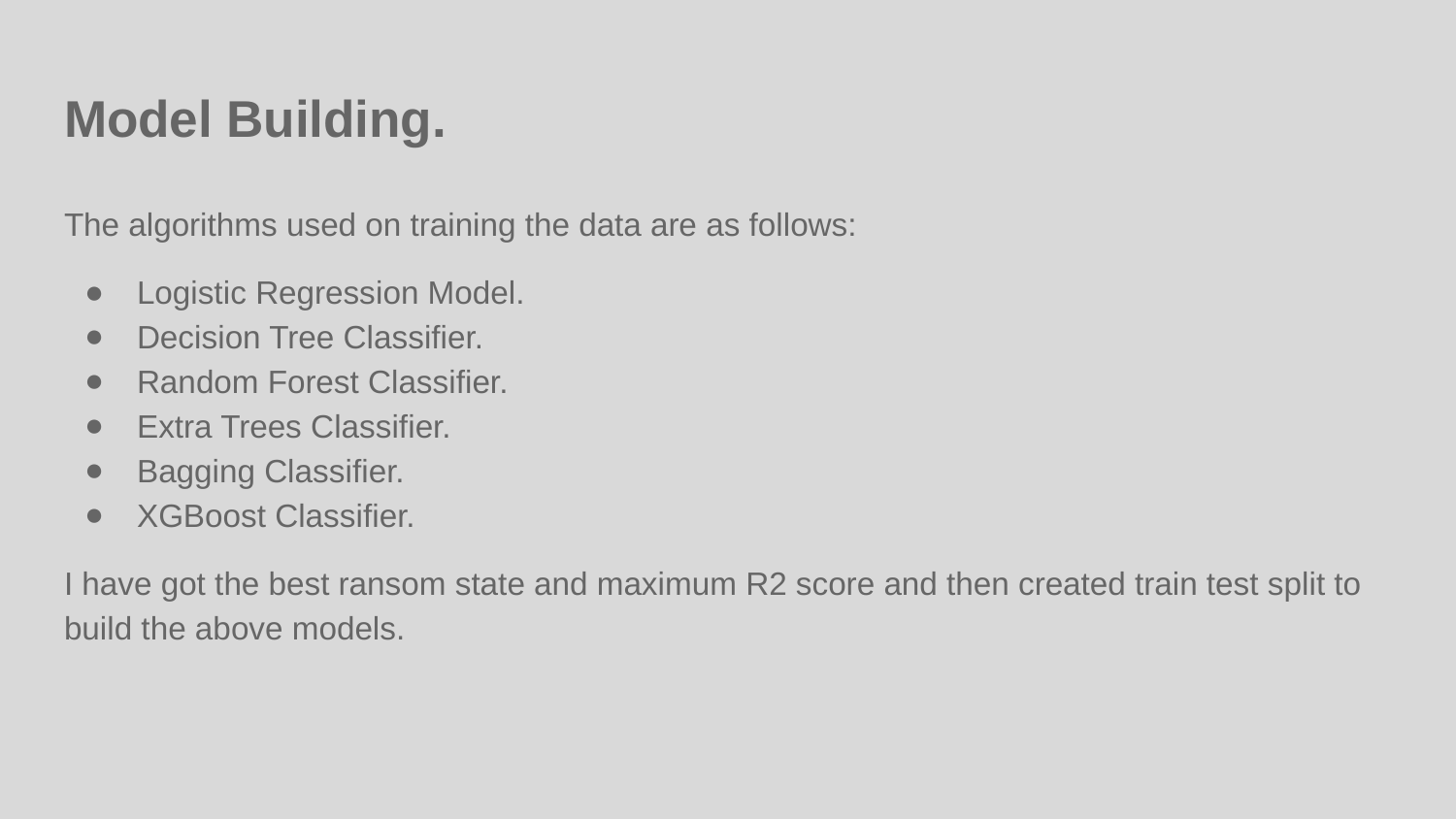

# Model Building.
The algorithms used on training the data are as follows:
Logistic Regression Model.
Decision Tree Classifier.
Random Forest Classifier.
Extra Trees Classifier.
Bagging Classifier.
XGBoost Classifier.
I have got the best ransom state and maximum R2 score and then created train test split to build the above models.